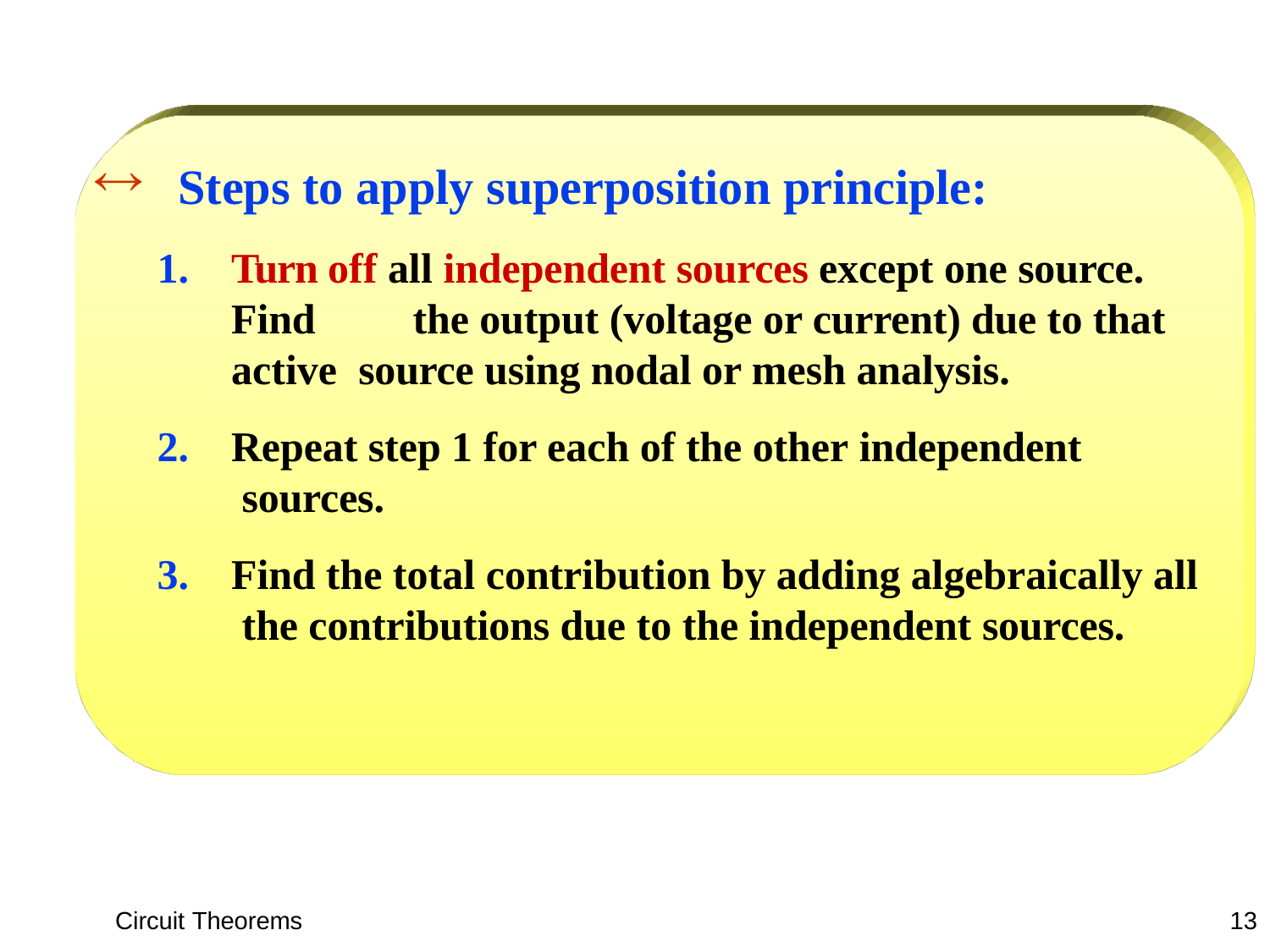

↔
# Steps to apply superposition principle:
Turn off all independent sources except one source.  Find	the output (voltage or current) due to that active  source using nodal or mesh analysis.
Repeat step 1 for each of the other independent  sources.
Find the total contribution by adding algebraically all  the contributions due to the independent sources.
Circuit Theorems
13